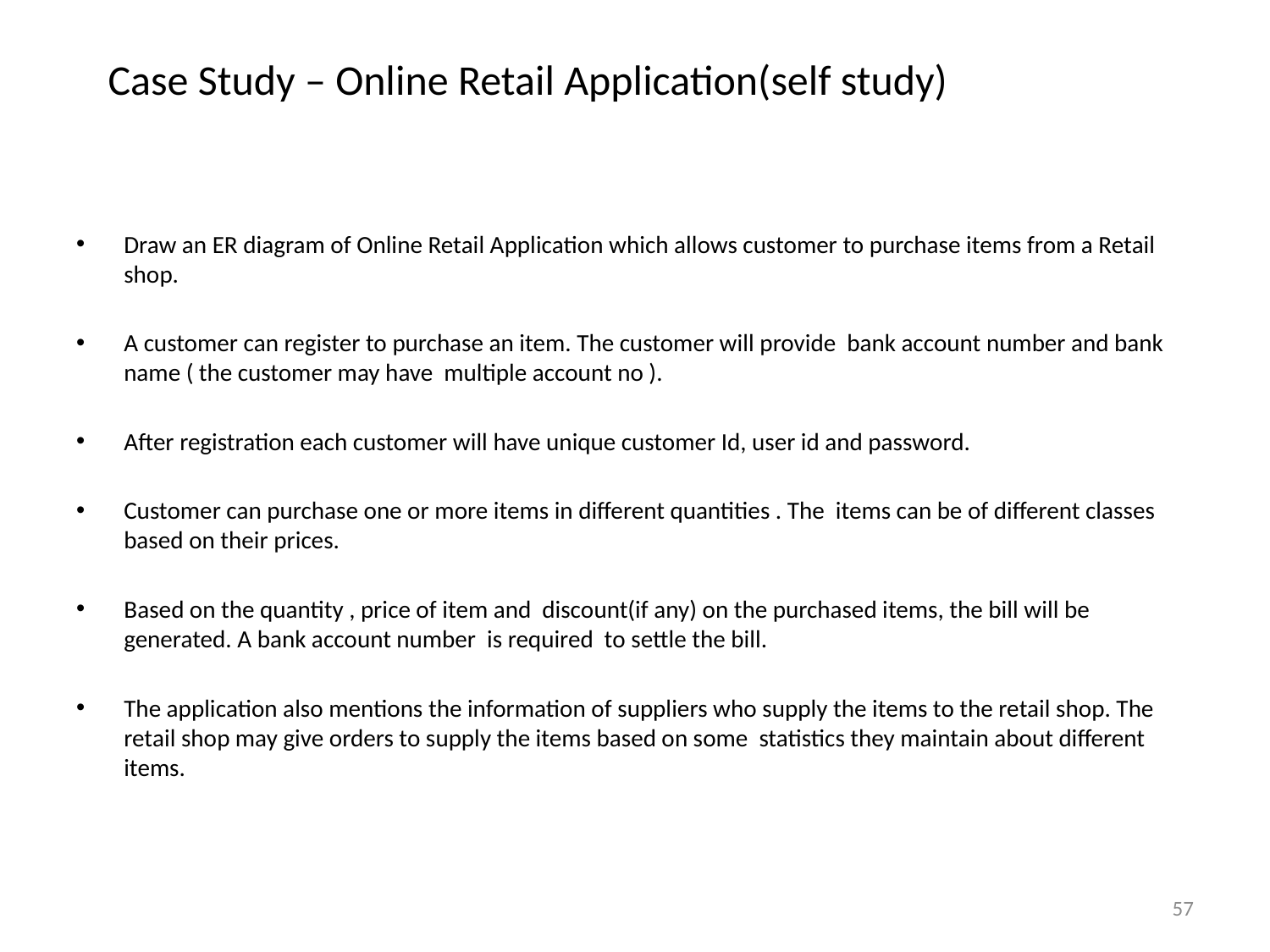

# Case Study – Online Retail Application(self study)
Draw an ER diagram of Online Retail Application which allows customer to purchase items from a Retail shop.

A customer can register to purchase an item. The customer will provide  bank account number and bank name ( the customer may have  multiple account no ).

After registration each customer will have unique customer Id, user id and password.

Customer can purchase one or more items in different quantities . The  items can be of different classes based on their prices.

Based on the quantity , price of item and  discount(if any) on the purchased items, the bill will be generated. A bank account number  is required  to settle the bill.

The application also mentions the information of suppliers who supply the items to the retail shop. The retail shop may give orders to supply the items based on some  statistics they maintain about different items.

57